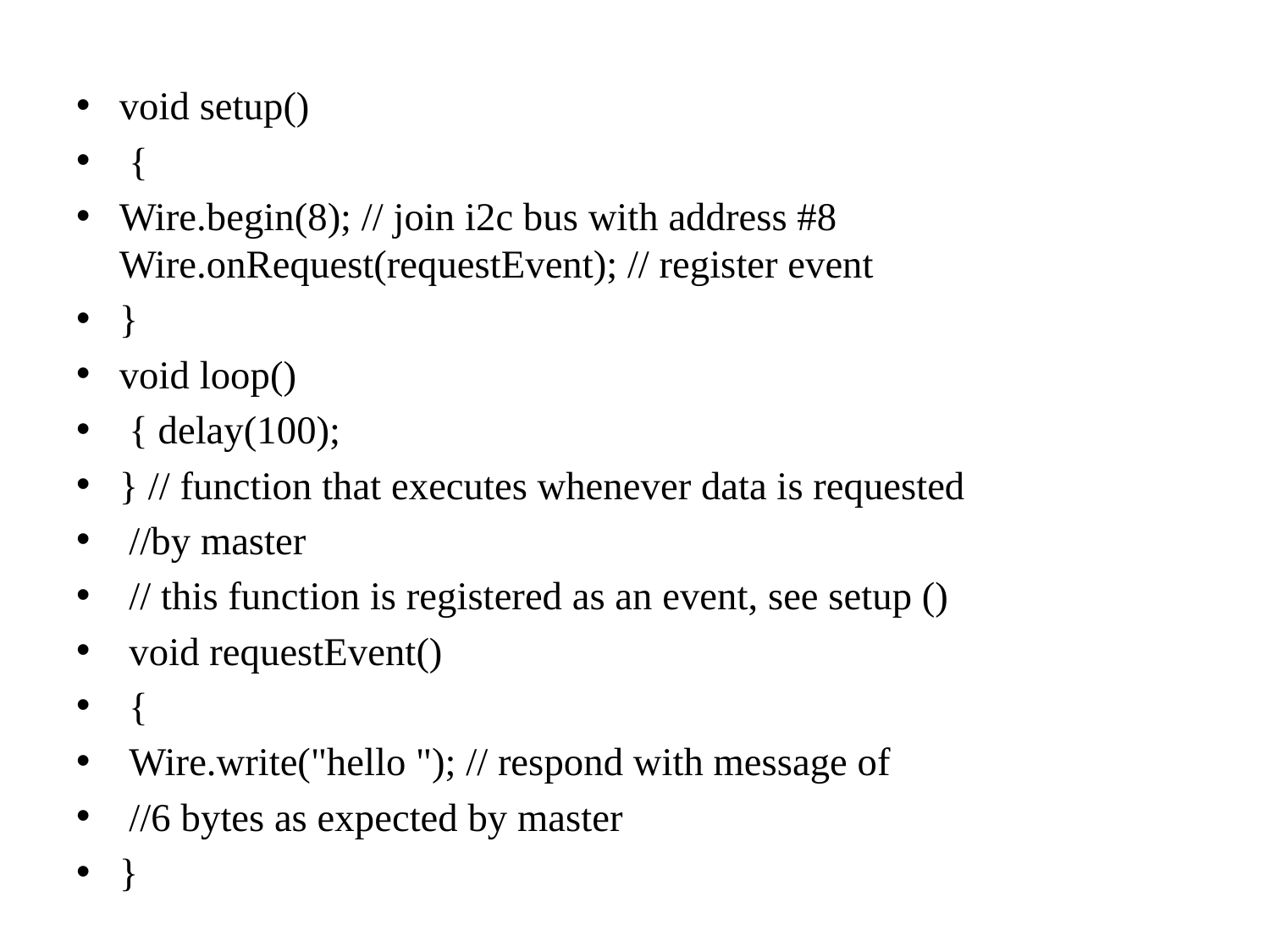

#
void setup()
 {
Wire.begin(8); // join i2c bus with address #8 Wire.onRequest(requestEvent); // register event
}
void loop()
 { delay(100);
} // function that executes whenever data is requested
 //by master
 // this function is registered as an event, see setup ()
 void requestEvent()
 {
 Wire.write("hello "); // respond with message of
 //6 bytes as expected by master
}